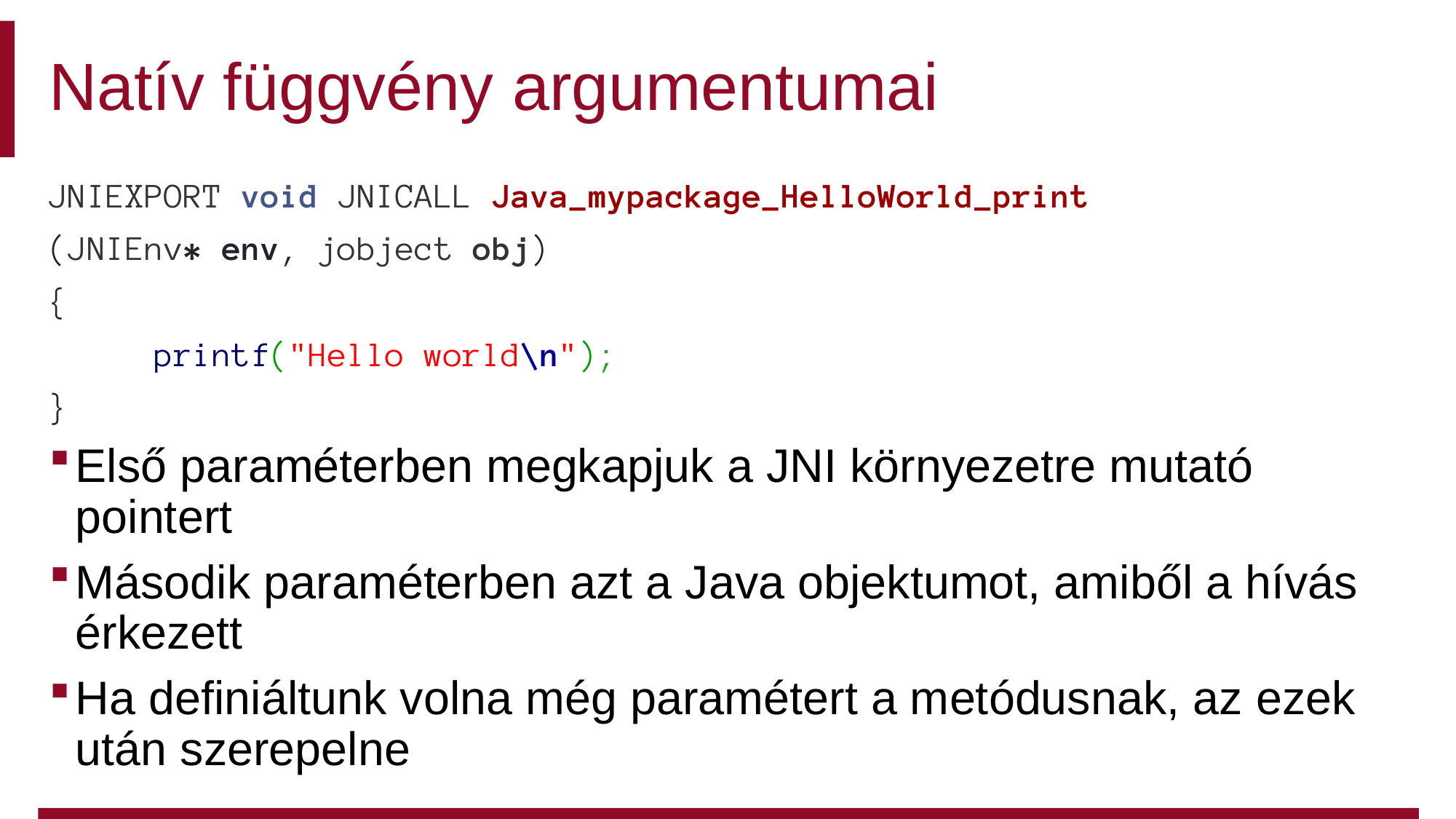

# Natív függvény argumentumai
JNIEXPORT void JNICALL Java_mypackage_HelloWorld_print
(JNIEnv* env, jobject obj)
{
	printf("Hello world\n");
}
Első paraméterben megkapjuk a JNI környezetre mutató pointert
Második paraméterben azt a Java objektumot, amiből a hívás érkezett
Ha definiáltunk volna még paramétert a metódusnak, az ezek után szerepelne